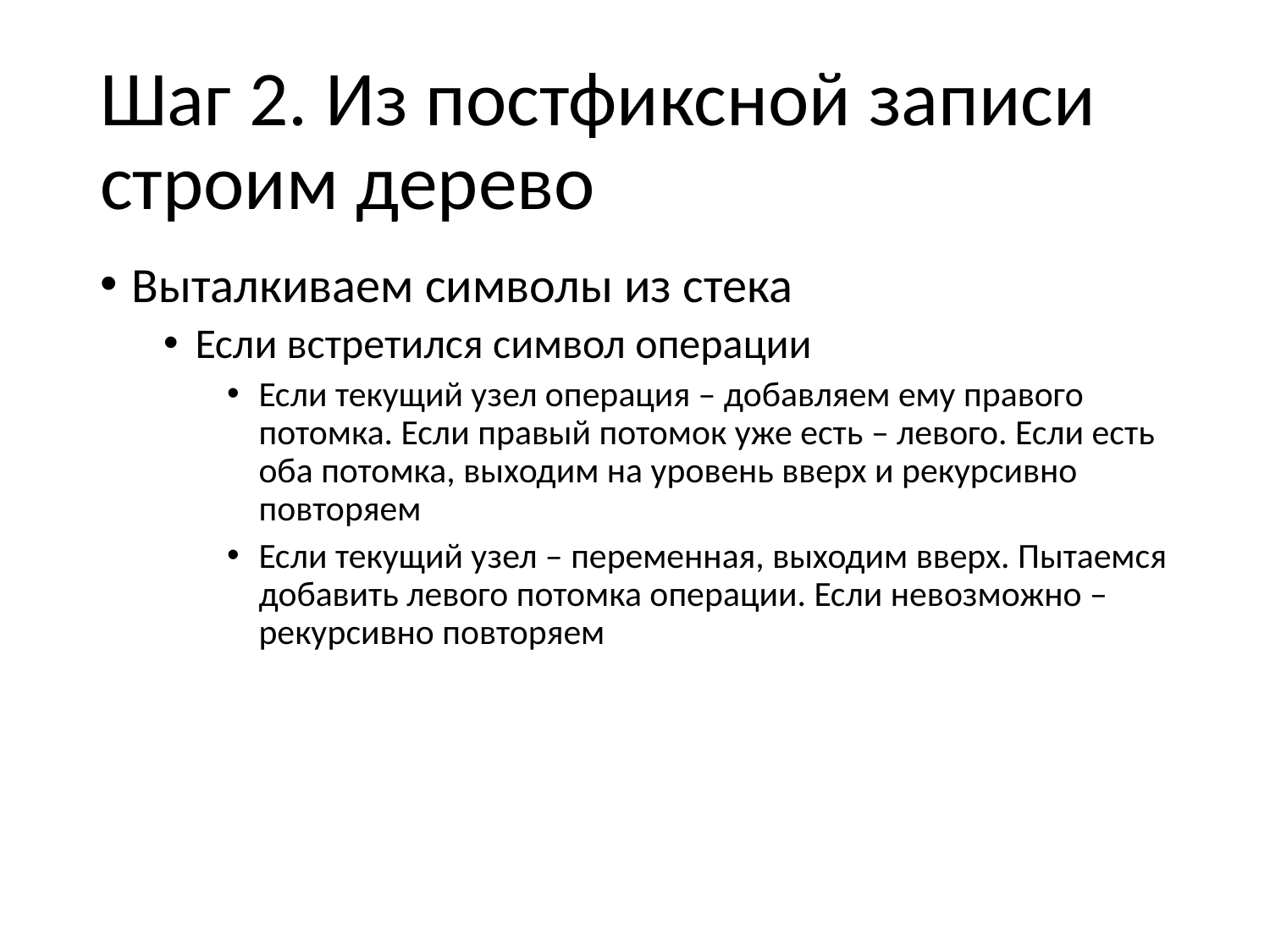

# Шаг 2. Из постфиксной записи строим дерево
Выталкиваем символы из стека
Если встретился символ операции
Если текущий узел операция – добавляем ему правого потомка. Если правый потомок уже есть – левого. Если есть оба потомка, выходим на уровень вверх и рекурсивно повторяем
Если текущий узел – переменная, выходим вверх. Пытаемся добавить левого потомка операции. Если невозможно – рекурсивно повторяем